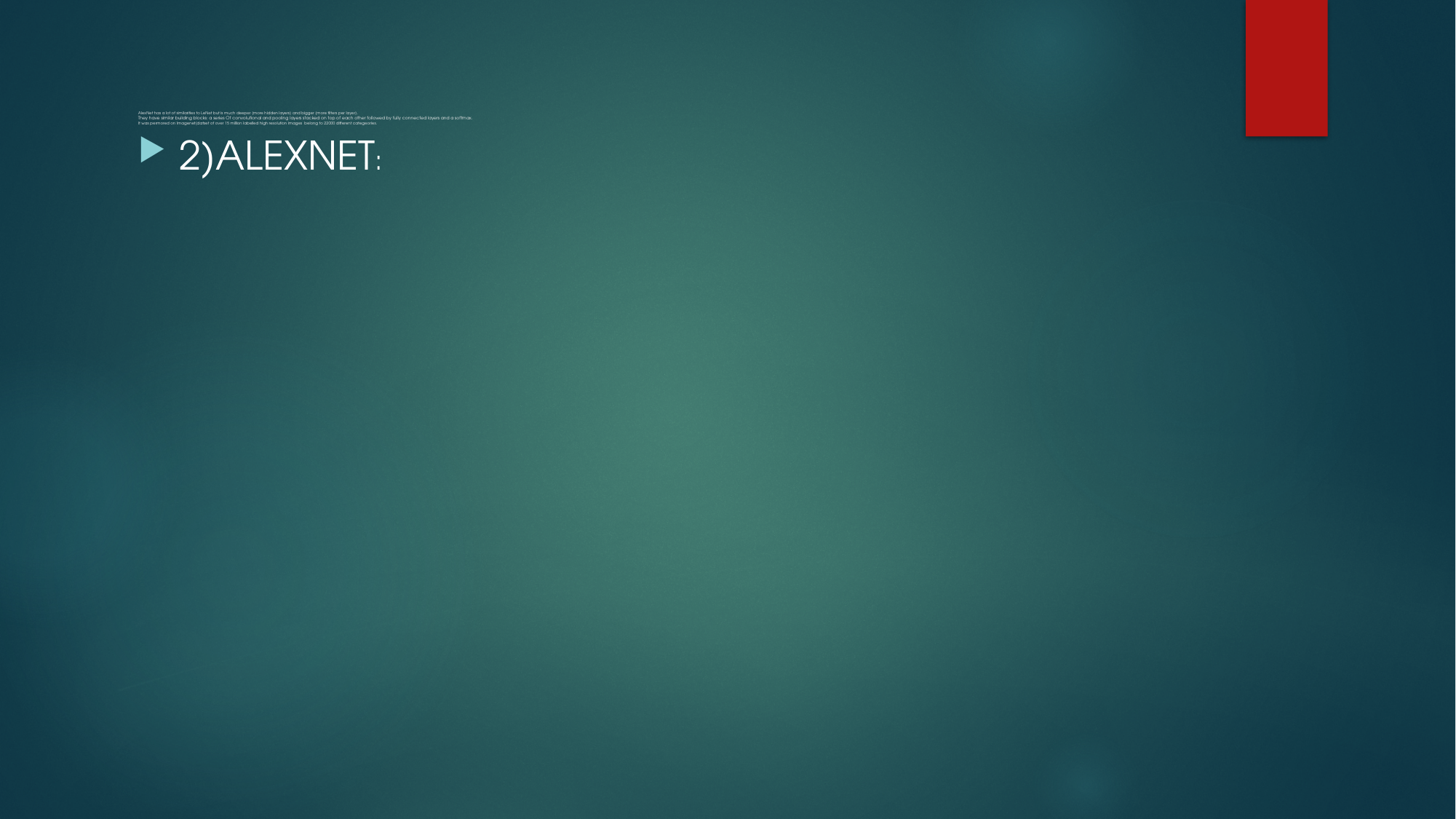

# AlexNet has a lot of similarities to LeNet but is much deeper (more hidden layers) and bigger (more filters per layer). They have similar building blocks: a series Of convolutional and pooling layers stacked on top of each other followed by fully connected layers and a softmax. It was permored on Imagenet(datset of over 15 million labelled high resolution images  belong to 22000 different categeories.

2)ALEXNET: